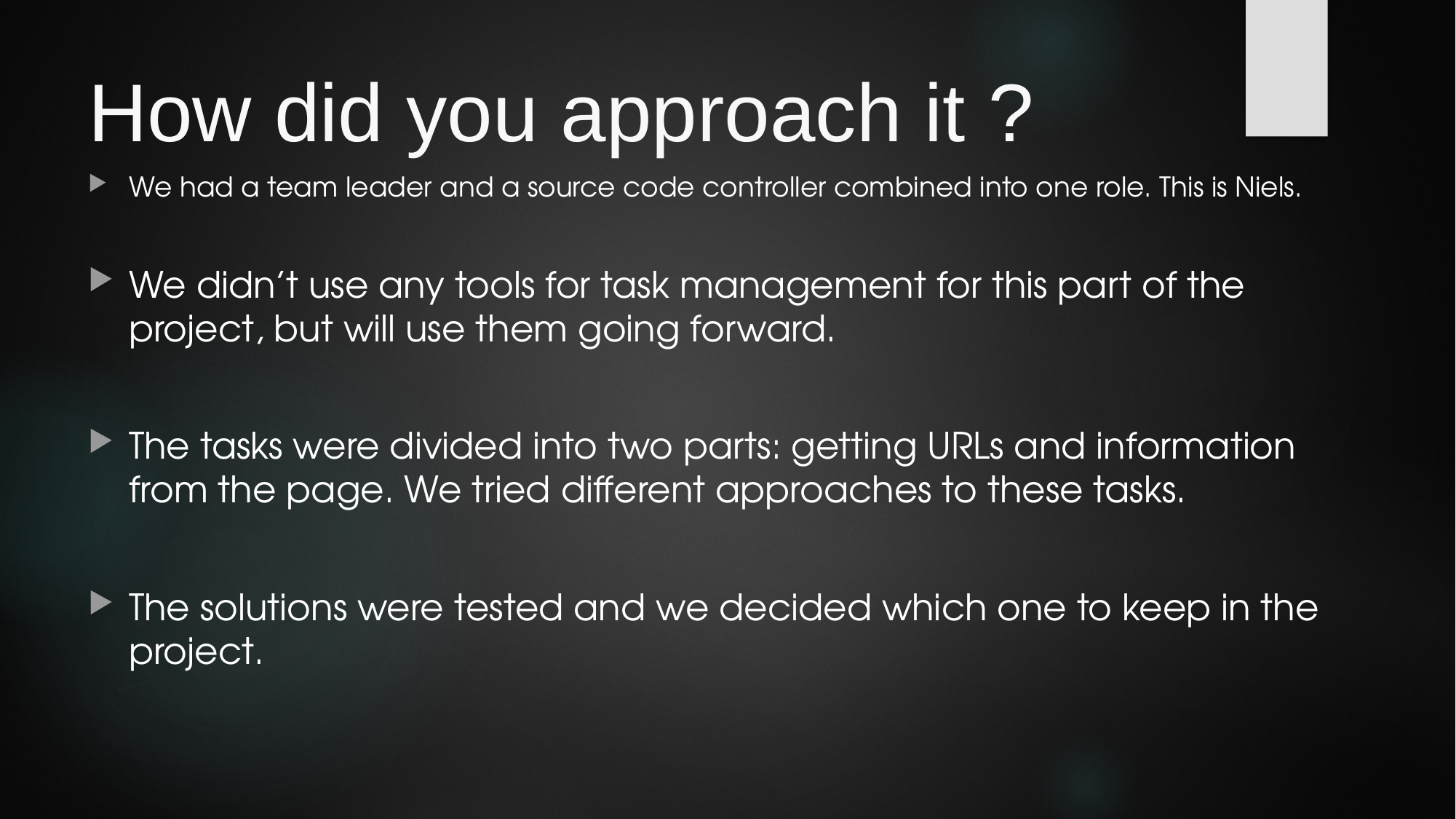

# How did you approach it ?
We had a team leader and a source code controller combined into one role. This is Niels.
We didn’t use any tools for task management for this part of the project, but will use them going forward.

The tasks were divided into two parts: getting URLs and information from the page. We tried different approaches to these tasks.

The solutions were tested and we decided which one to keep in the project.